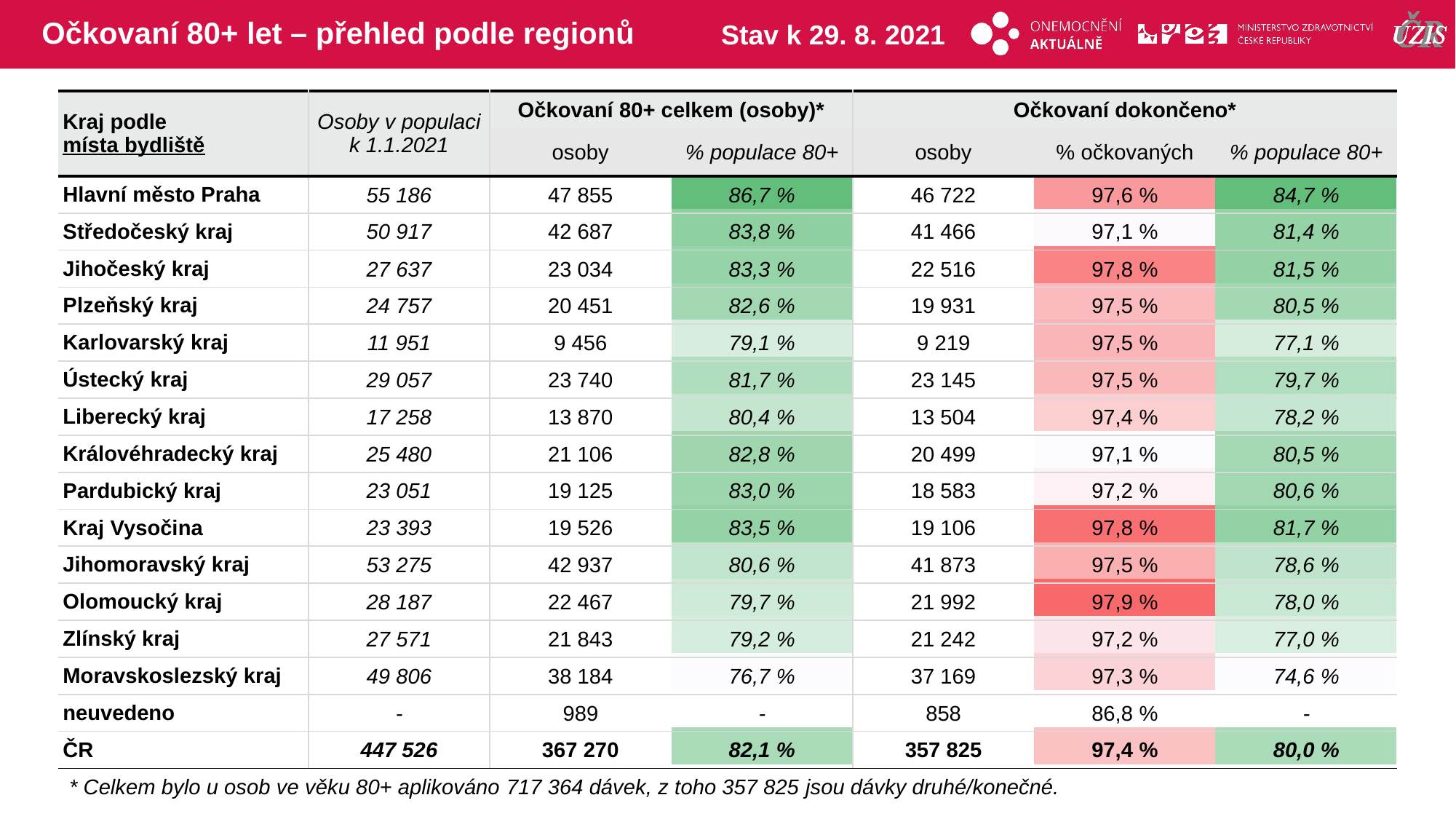

# Očkovaní 80+ let – přehled podle regionů
Stav k 29. 8. 2021
| Kraj podle místa bydliště | Osoby v populaci k 1.1.2021 | Očkovaní 80+ celkem (osoby)\* |  | Očkovaní dokončeno\* |  |  |
| --- | --- | --- | --- | --- | --- | --- |
|  |  | osoby | % populace 80+ | osoby | % očkovaných | % populace 80+ |
| Hlavní město Praha | 55 186 | 47 855 | 86,7 % | 46 722 | 97,6 % | 84,7 % |
| Středočeský kraj | 50 917 | 42 687 | 83,8 % | 41 466 | 97,1 % | 81,4 % |
| Jihočeský kraj | 27 637 | 23 034 | 83,3 % | 22 516 | 97,8 % | 81,5 % |
| Plzeňský kraj | 24 757 | 20 451 | 82,6 % | 19 931 | 97,5 % | 80,5 % |
| Karlovarský kraj | 11 951 | 9 456 | 79,1 % | 9 219 | 97,5 % | 77,1 % |
| Ústecký kraj | 29 057 | 23 740 | 81,7 % | 23 145 | 97,5 % | 79,7 % |
| Liberecký kraj | 17 258 | 13 870 | 80,4 % | 13 504 | 97,4 % | 78,2 % |
| Královéhradecký kraj | 25 480 | 21 106 | 82,8 % | 20 499 | 97,1 % | 80,5 % |
| Pardubický kraj | 23 051 | 19 125 | 83,0 % | 18 583 | 97,2 % | 80,6 % |
| Kraj Vysočina | 23 393 | 19 526 | 83,5 % | 19 106 | 97,8 % | 81,7 % |
| Jihomoravský kraj | 53 275 | 42 937 | 80,6 % | 41 873 | 97,5 % | 78,6 % |
| Olomoucký kraj | 28 187 | 22 467 | 79,7 % | 21 992 | 97,9 % | 78,0 % |
| Zlínský kraj | 27 571 | 21 843 | 79,2 % | 21 242 | 97,2 % | 77,0 % |
| Moravskoslezský kraj | 49 806 | 38 184 | 76,7 % | 37 169 | 97,3 % | 74,6 % |
| neuvedeno | - | 989 | - | 858 | 86,8 % | - |
| ČR | 447 526 | 367 270 | 82,1 % | 357 825 | 97,4 % | 80,0 % |
|  |  |  |  |  |  |
| --- | --- | --- | --- | --- | --- |
|  |  |  |  |  |  |
|  |  |  |  |  |  |
|  |  |  |  |  |  |
|  |  |  |  |  |  |
|  |  |  |  |  |  |
|  |  |  |  |  |  |
|  |  |  |  |  |  |
|  |  |  |  |  |  |
|  |  |  |  |  |  |
|  |  |  |  |  |  |
|  |  |  |  |  |  |
|  |  |  |  |  |  |
|  |  |  |  |  |  |
|  |  |  |  |  |  |
|  |  |  |  |  |  |
* Celkem bylo u osob ve věku 80+ aplikováno 717 364 dávek, z toho 357 825 jsou dávky druhé/konečné.